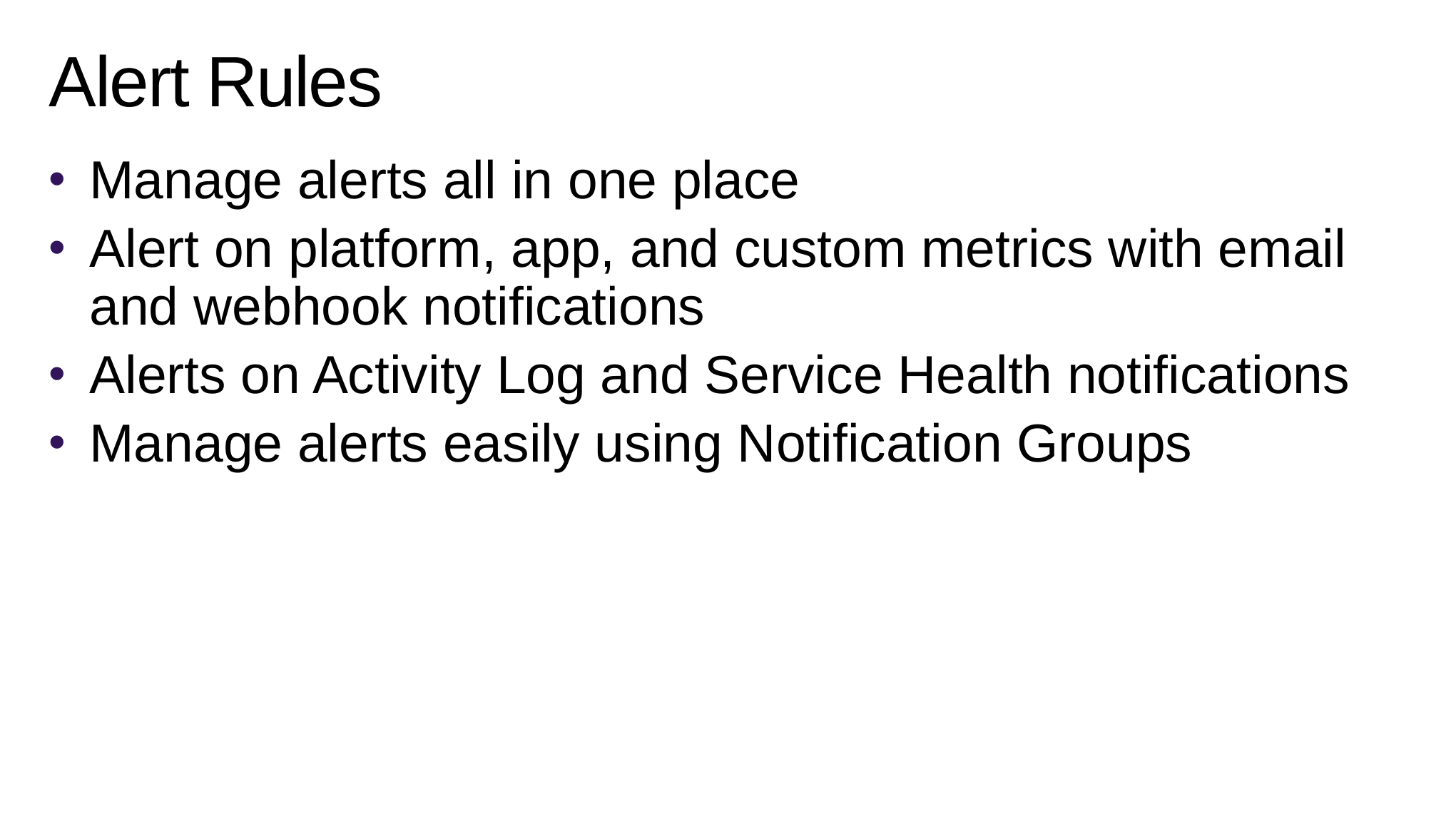

# Alert Rules
Manage alerts all in one place
Alert on platform, app, and custom metrics with email and webhook notifications
Alerts on Activity Log and Service Health notifications
Manage alerts easily using Notification Groups